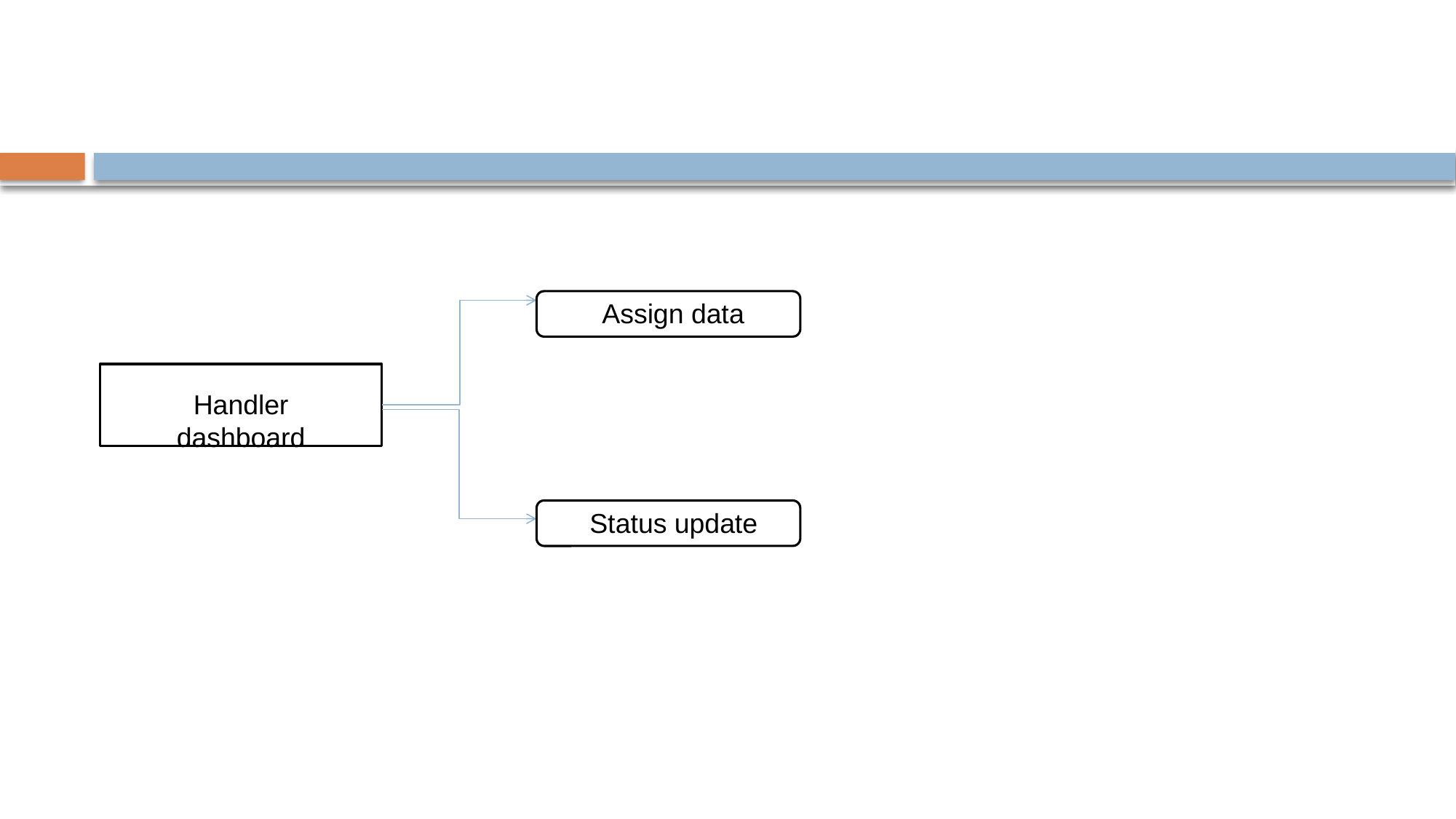

#

Assign data

Handler dashboard

Status update